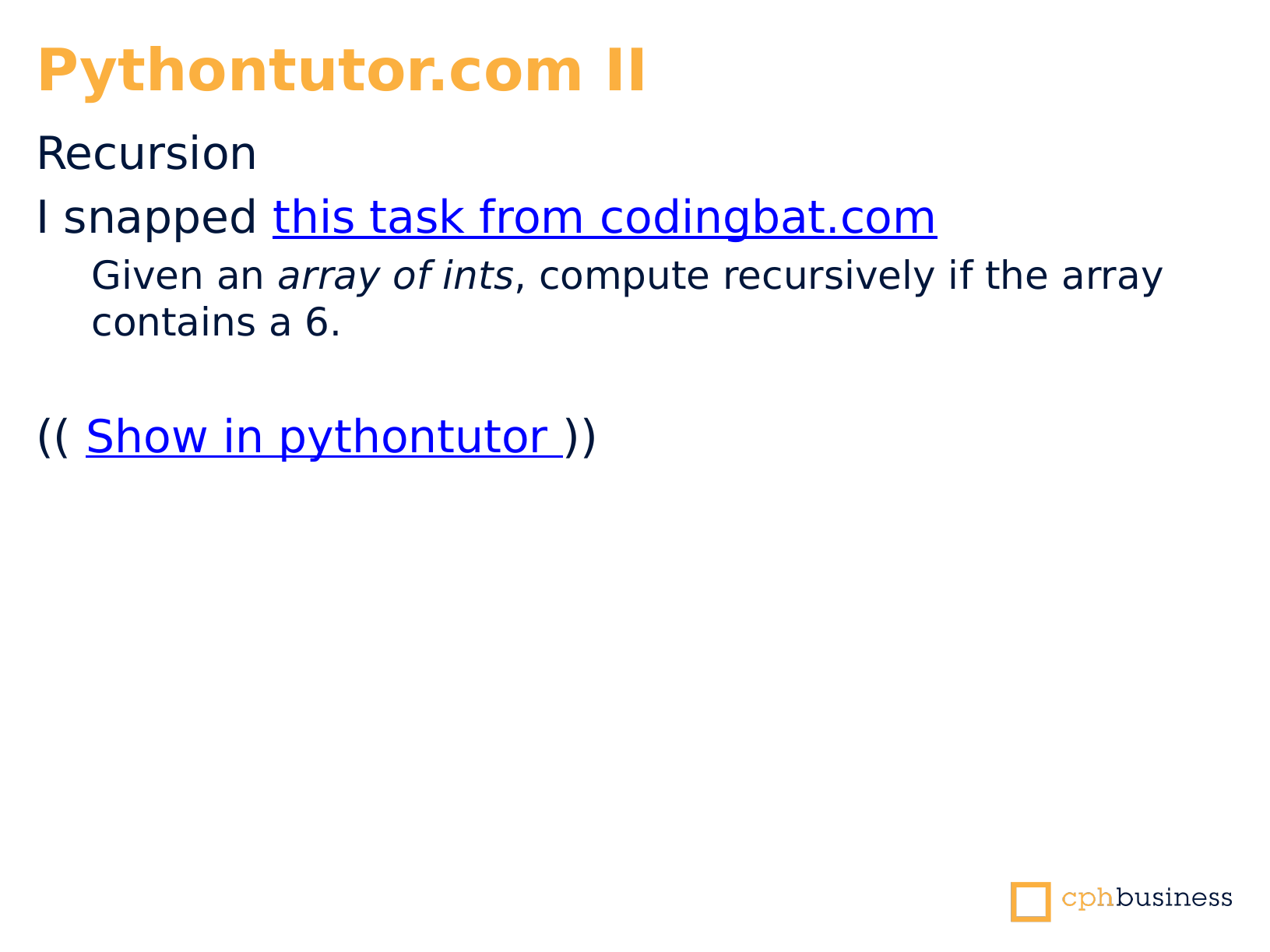

Pythontutor.com II

Recursion
I snapped this task from codingbat.com
Given an array of ints, compute recursively if the array contains a 6.

(( Show in pythontutor ))